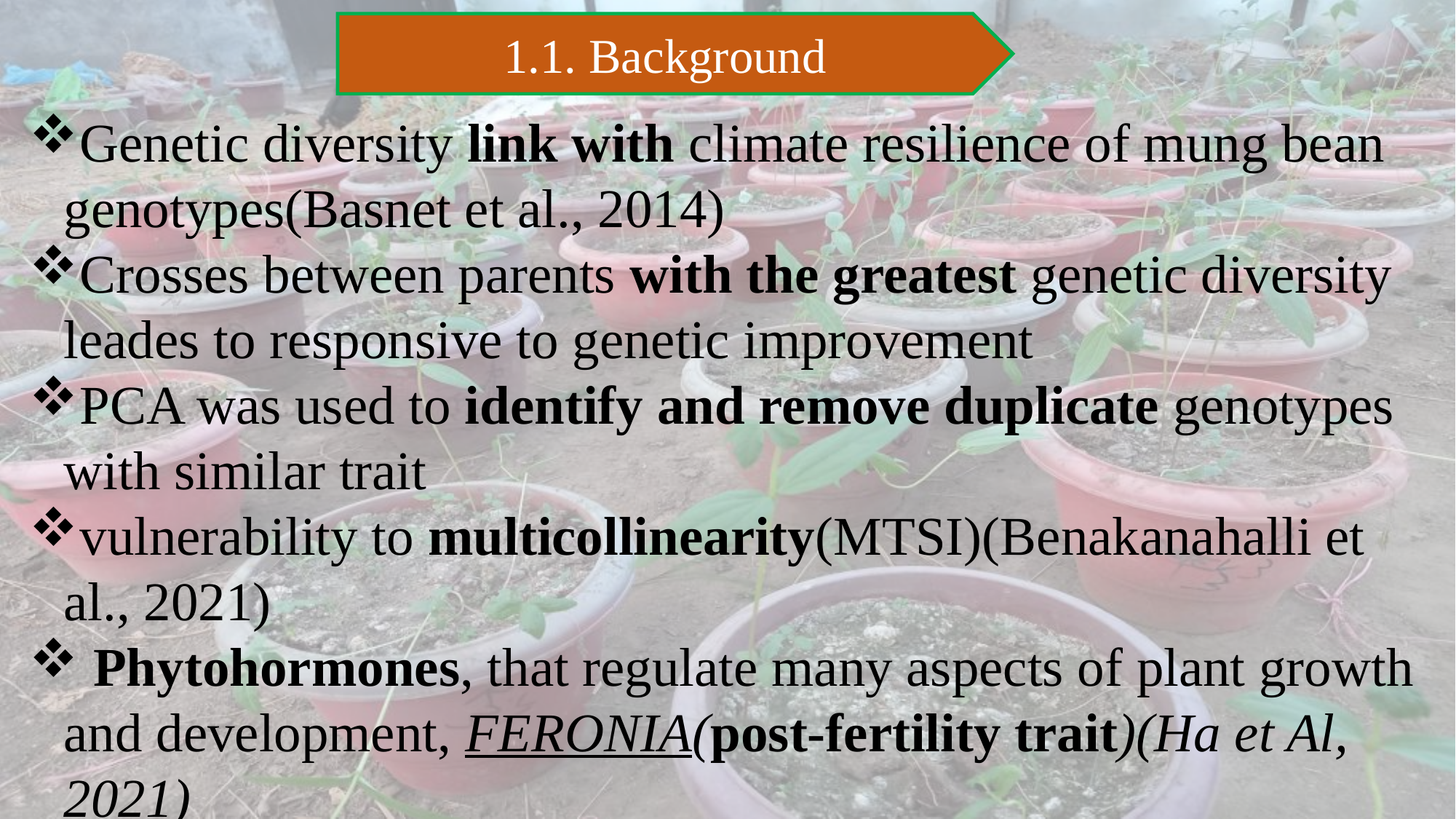

1.1. Background
Genetic diversity link with climate resilience of mung bean genotypes(Basnet et al., 2014)
Crosses between parents with the greatest genetic diversity leades to responsive to genetic improvement
PCA was used to identify and remove duplicate genotypes with similar trait
vulnerability to multicollinearity(MTSI)(Benakanahalli et al., 2021)
 Phytohormones, that regulate many aspects of plant growth and development, FERONIA(post-fertility trait)(Ha et Al, 2021)